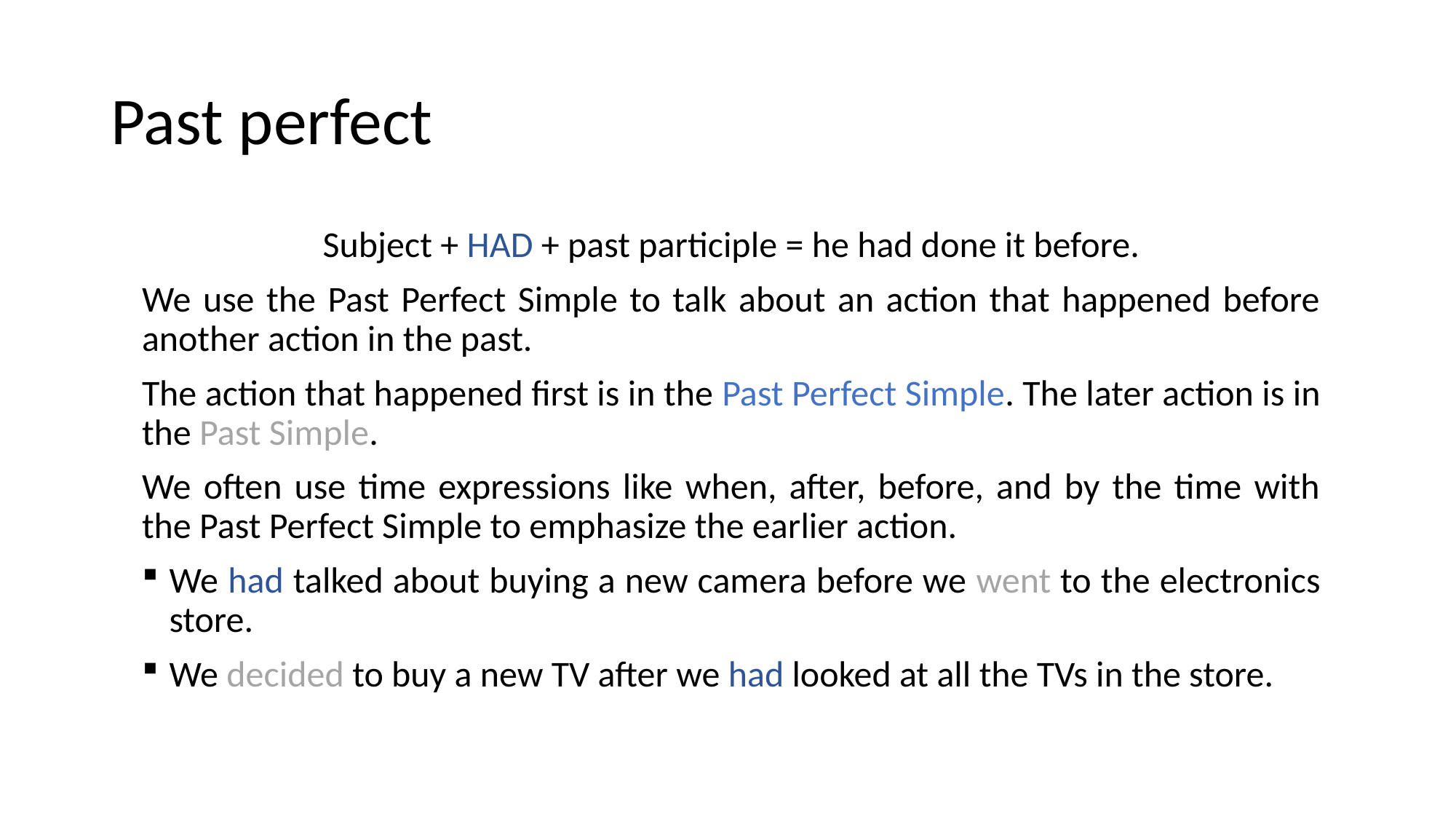

# Past perfect
Subject + HAD + past participle = he had done it before.
We use the Past Perfect Simple to talk about an action that happened before another action in the past.
The action that happened first is in the Past Perfect Simple. The later action is in the Past Simple.
We often use time expressions like when, after, before, and by the time with the Past Perfect Simple to emphasize the earlier action.
We had talked about buying a new camera before we went to the electronics store.
We decided to buy a new TV after we had looked at all the TVs in the store.